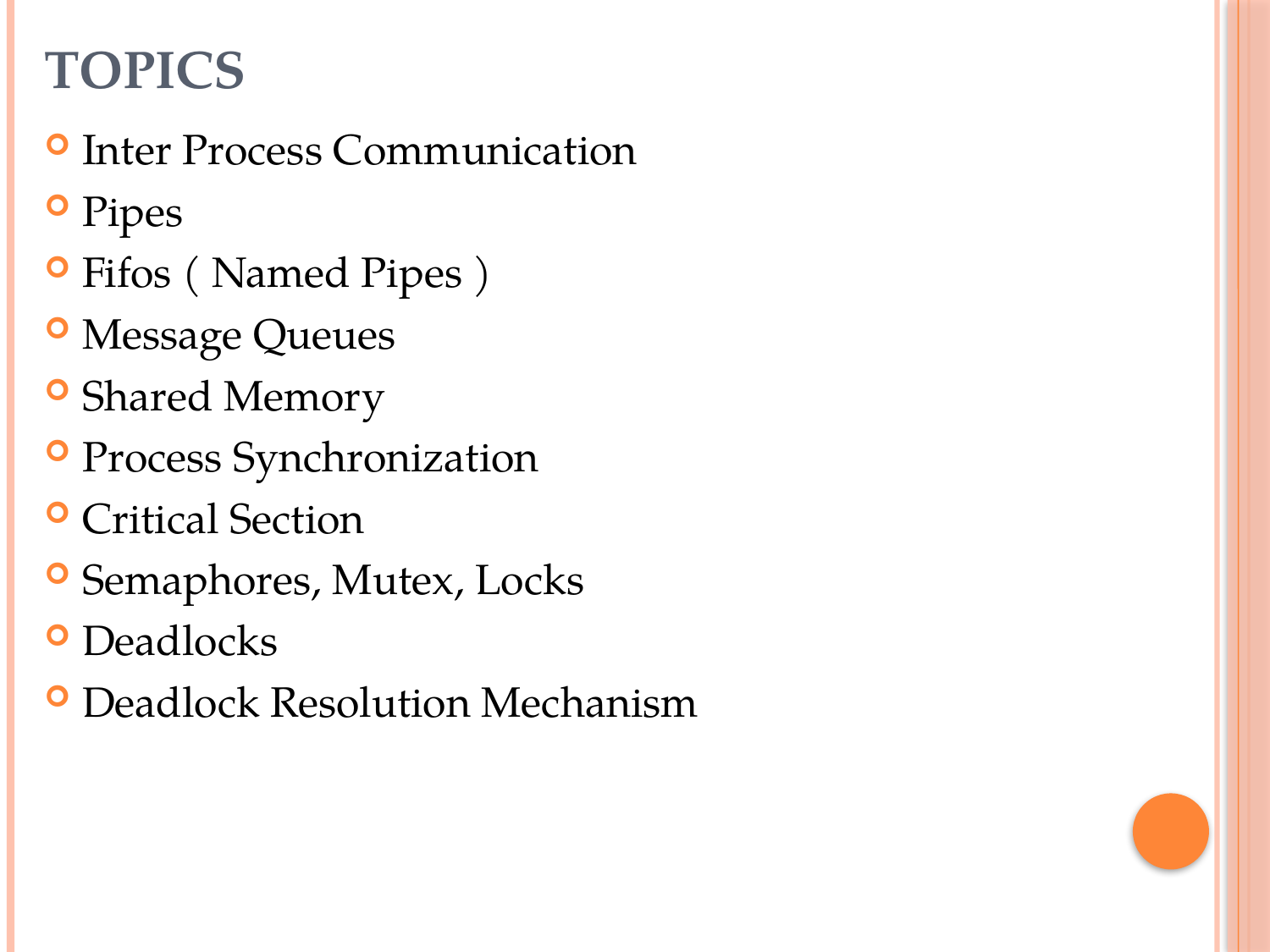

# TOPICS
Inter Process Communication
Pipes
Fifos ( Named Pipes )
Message Queues
Shared Memory
Process Synchronization
Critical Section
Semaphores, Mutex, Locks
Deadlocks
Deadlock Resolution Mechanism